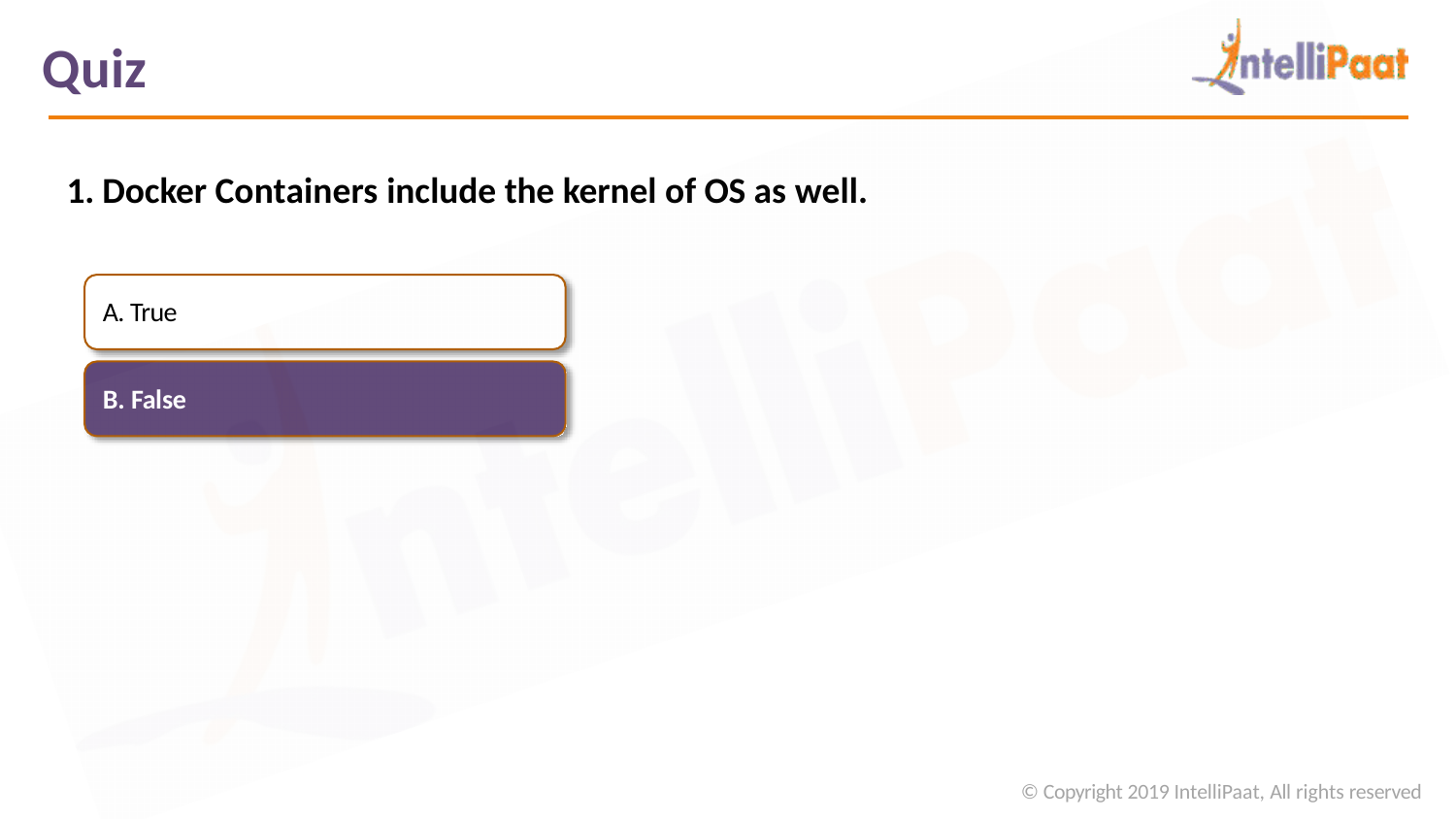

# Quiz
1. Docker Containers include the kernel of OS as well.

A. True

B. False
© Copyright 2019 IntelliPaat, All rights reserved